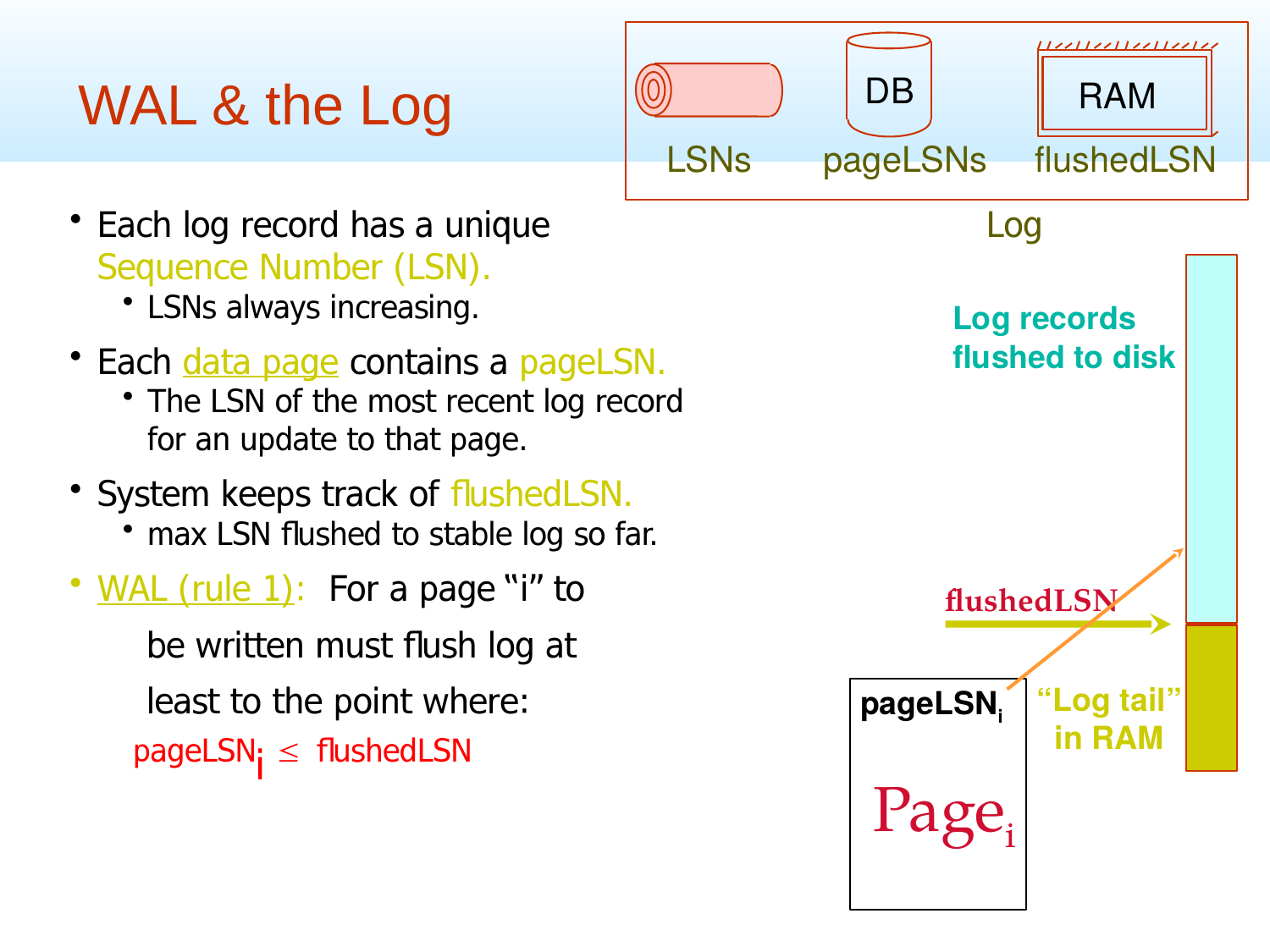

WAL & the Log

DB

RAM
LSNs
pageLSNs
flushedLSN
Each log record has a unique                                	Log Sequence Number (LSN).
LSNs always increasing.
Each data page contains a pageLSN.
The LSN of the most recent log record                                             for an update to that page.
System keeps track of flushedLSN.
max LSN flushed to stable log so far.
WAL (rule 1):  For a page “i” to
       be written must flush log at
       least to the point where:
pageLSNi ≤ flushedLSN

Log records
flushed to disk

pageLSNi
Pagei
flushedLSN

“Log tail”
  in RAM
11